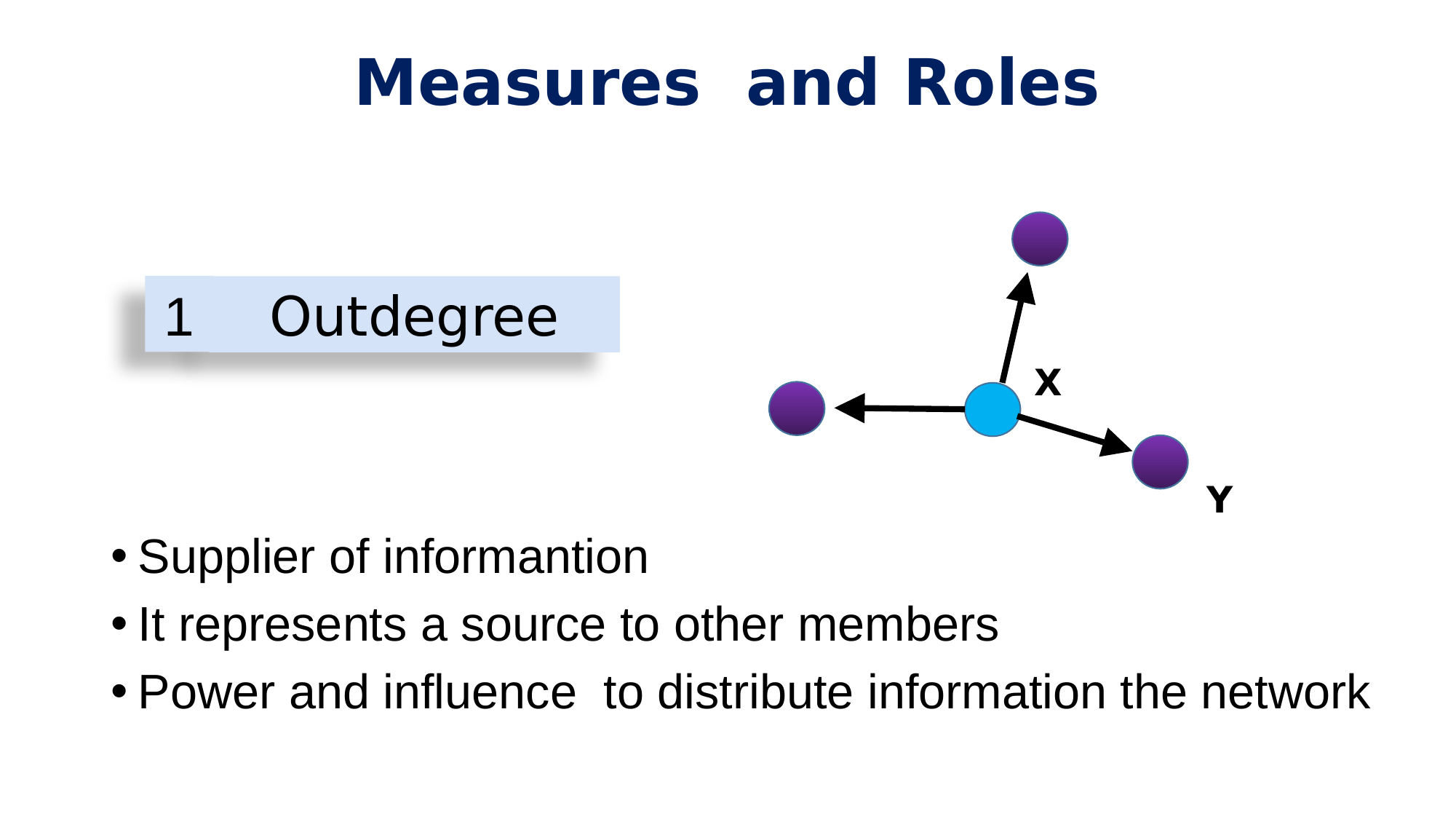

# Measures  and Roles

X

Y
1
Outdegree
Supplier of informantion
It represents a source to other members
Power and influence  to distribute information the network